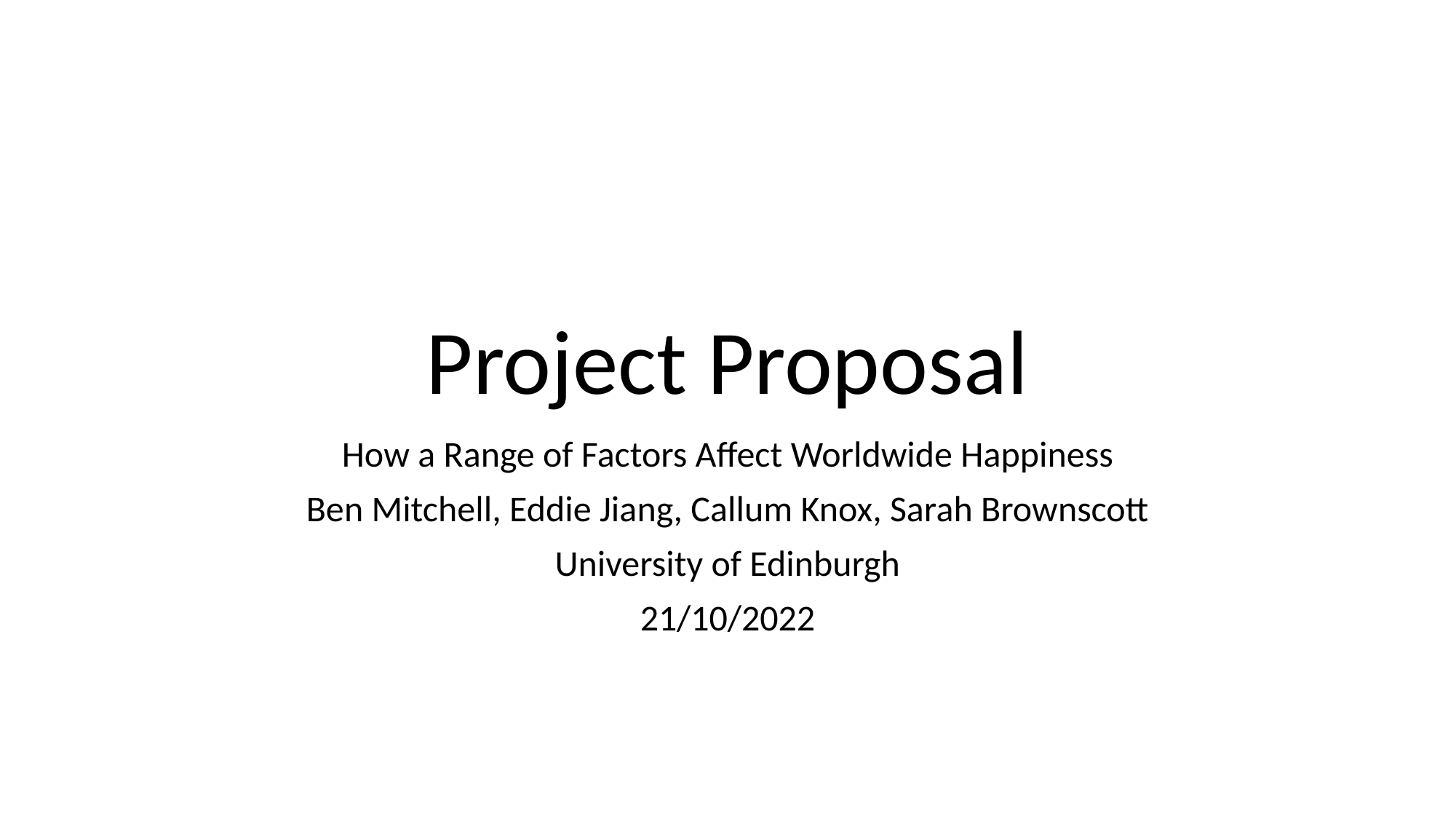

# Project Proposal
How a Range of Factors Affect Worldwide Happiness
Ben Mitchell, Eddie Jiang, Callum Knox, Sarah Brownscott
University of Edinburgh
21/10/2022